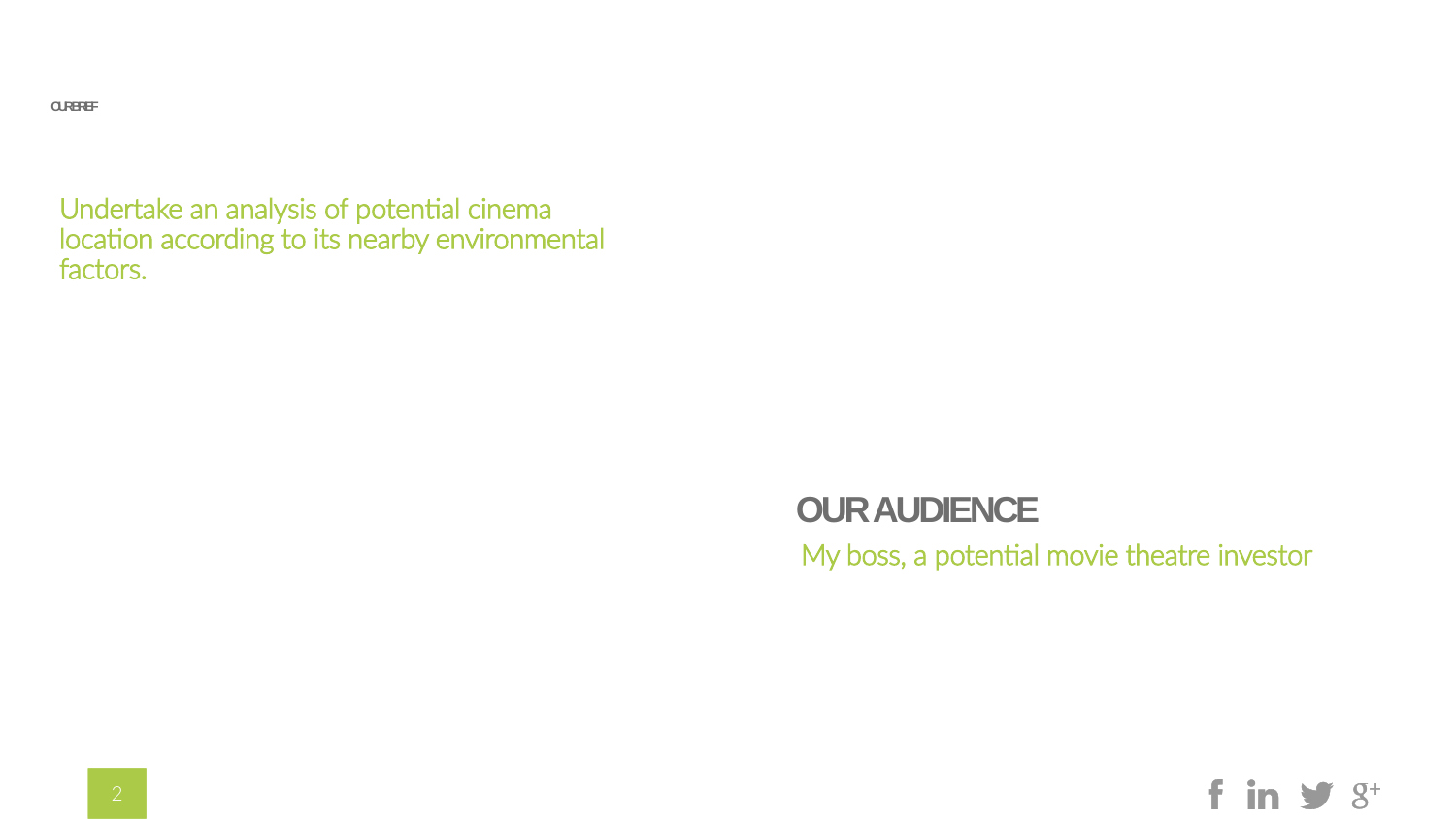

# Our Brief
Undertake an analysis of potential cinema location according to its nearby environmental factors.
Our Audience
My boss, a potential movie theatre investor
2